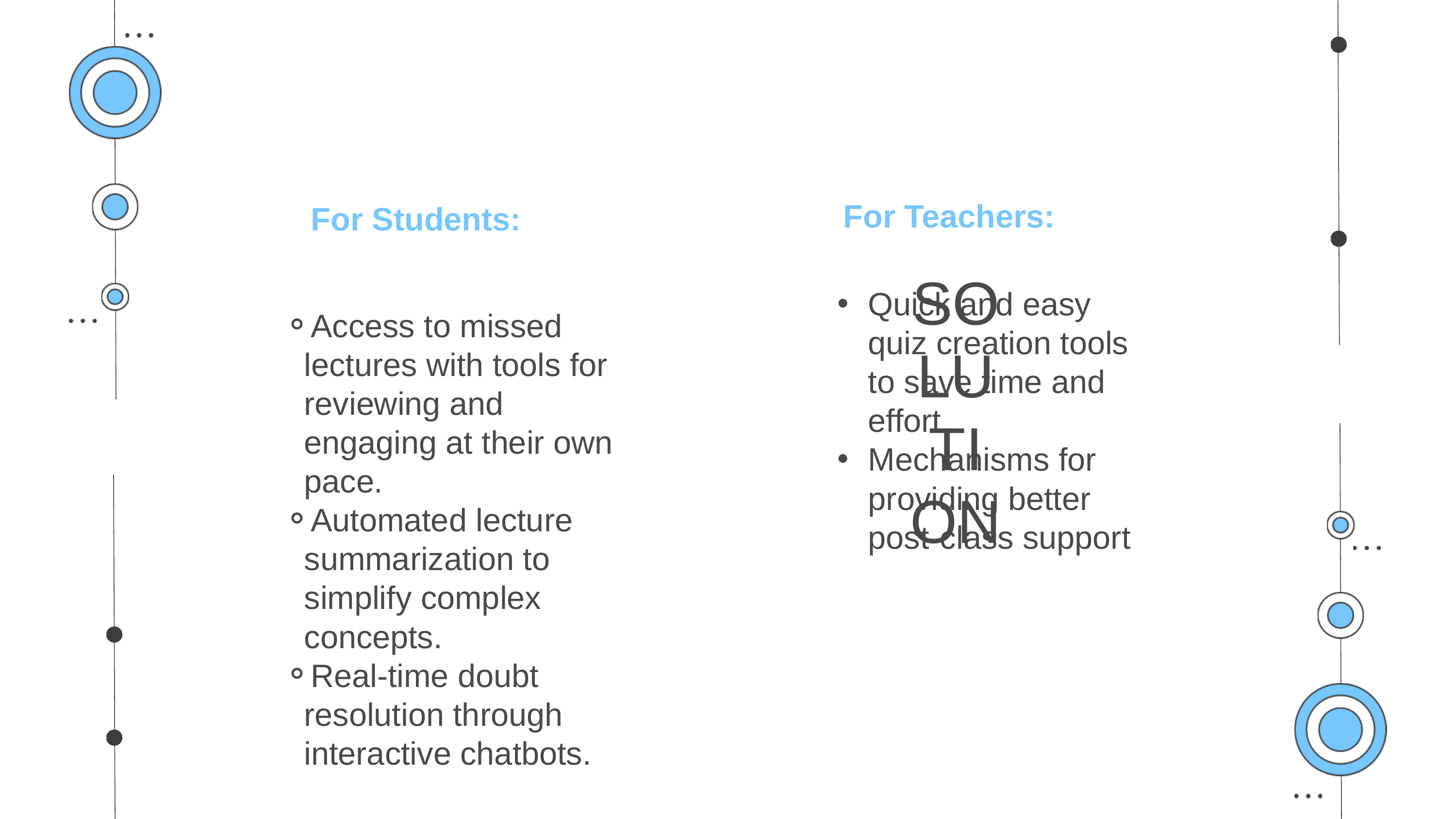

For Teachers:

For Students:

SOLUTION

Access to missed lectures with tools for reviewing and engaging at their own pace.
Automated lecture summarization to simplify complex concepts.
Real-time doubt resolution through interactive chatbots.

Quick and easy quiz creation tools to save time and effort.
Mechanisms for providing better post-class support